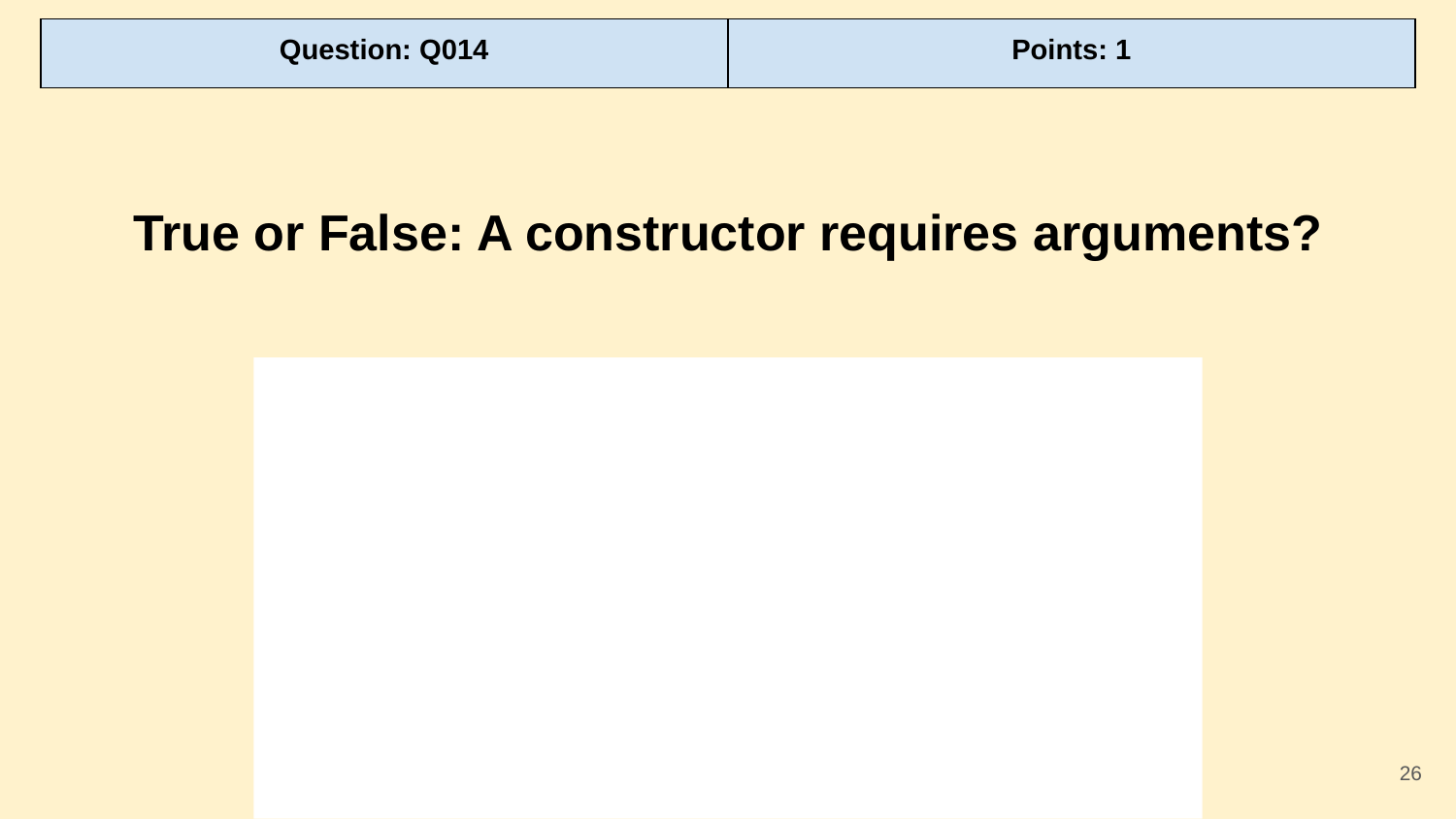

| Question: Q014 | Points: 1 |
| --- | --- |
True or False: A constructor requires arguments?

26